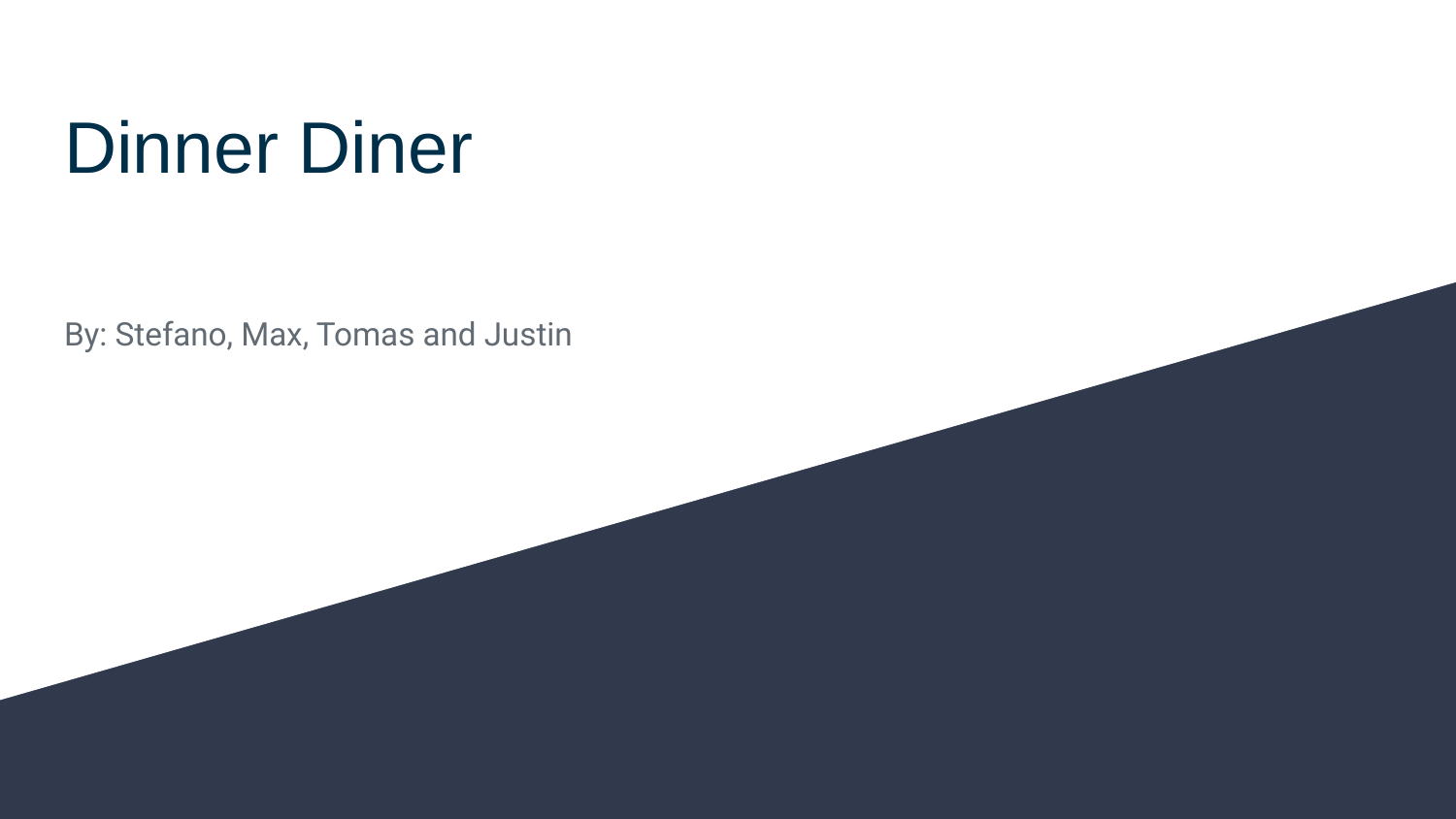

# Dinner Diner
By: Stefano, Max, Tomas and Justin